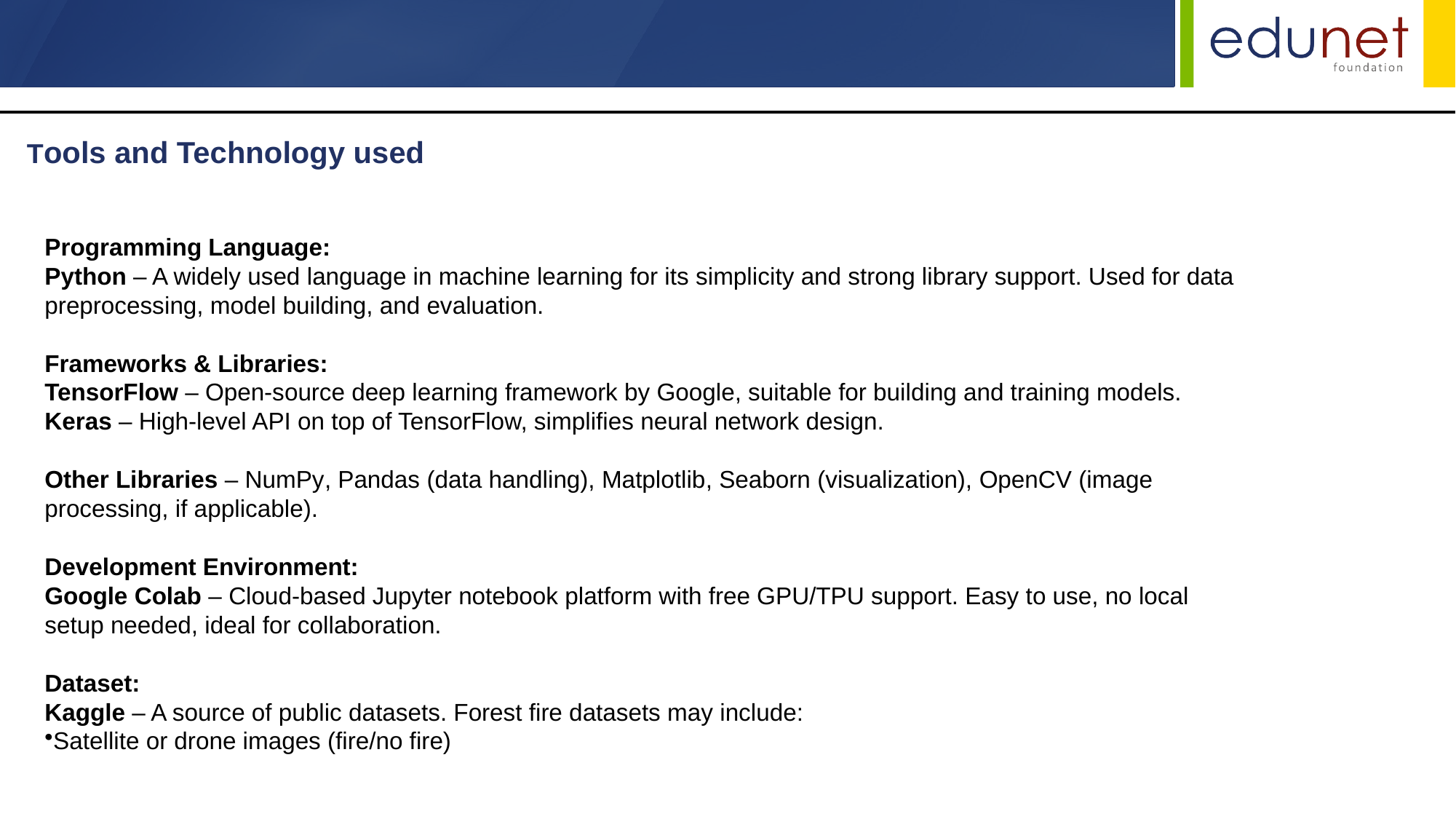

Tools and Technology used

Programming Language:
Python – A widely used language in machine learning for its simplicity and strong library support. Used for data preprocessing, model building, and evaluation.

Frameworks & Libraries:
TensorFlow – Open-source deep learning framework by Google, suitable for building and training models.
Keras – High-level API on top of TensorFlow, simplifies neural network design.
Other Libraries – NumPy, Pandas (data handling), Matplotlib, Seaborn (visualization), OpenCV (image processing, if applicable).

Development Environment:
Google Colab – Cloud-based Jupyter notebook platform with free GPU/TPU support. Easy to use, no local setup needed, ideal for collaboration.

Dataset:
Kaggle – A source of public datasets. Forest fire datasets may include:
Satellite or drone images (fire/no fire)